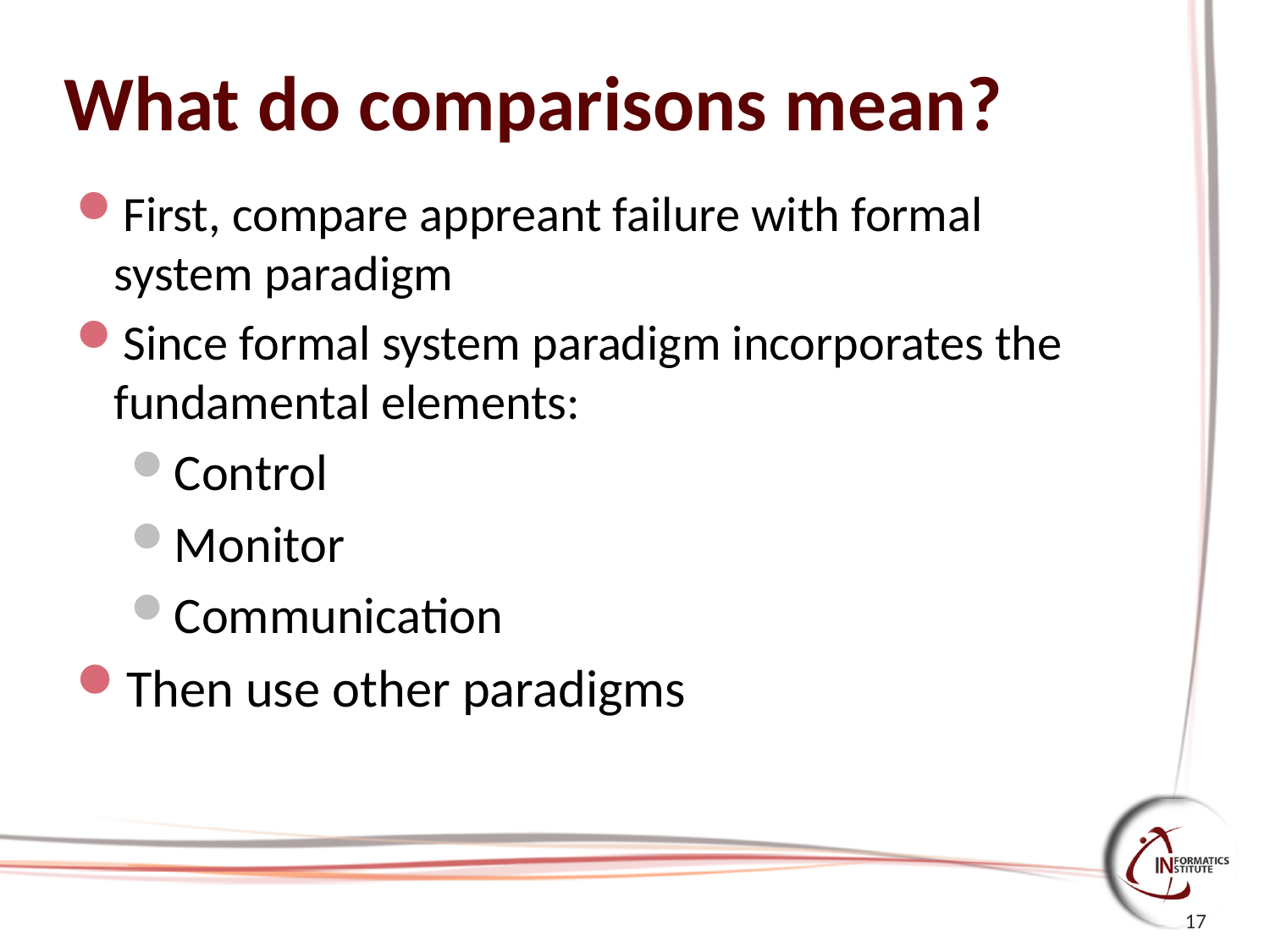

# What do comparisons mean?
First, compare appreant failure with formal system paradigm
Since formal system paradigm incorporates the fundamental elements:
Control
Monitor
Communication
Then use other paradigms
17